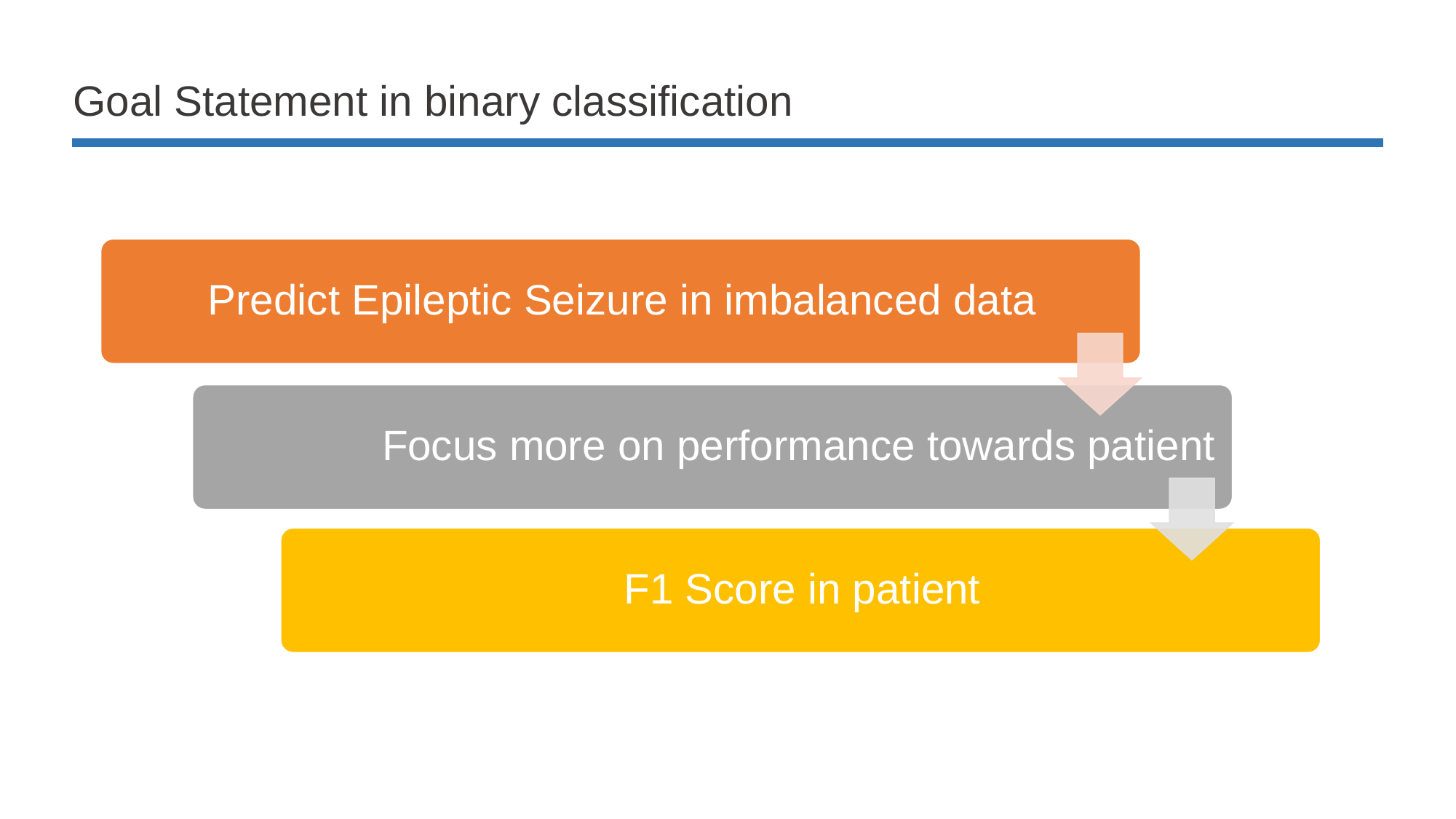

# Goal Statement in binary classification
Predict Epileptic Seizure in imbalanced data
Focus more on performance towards patient
F1 Score in patient